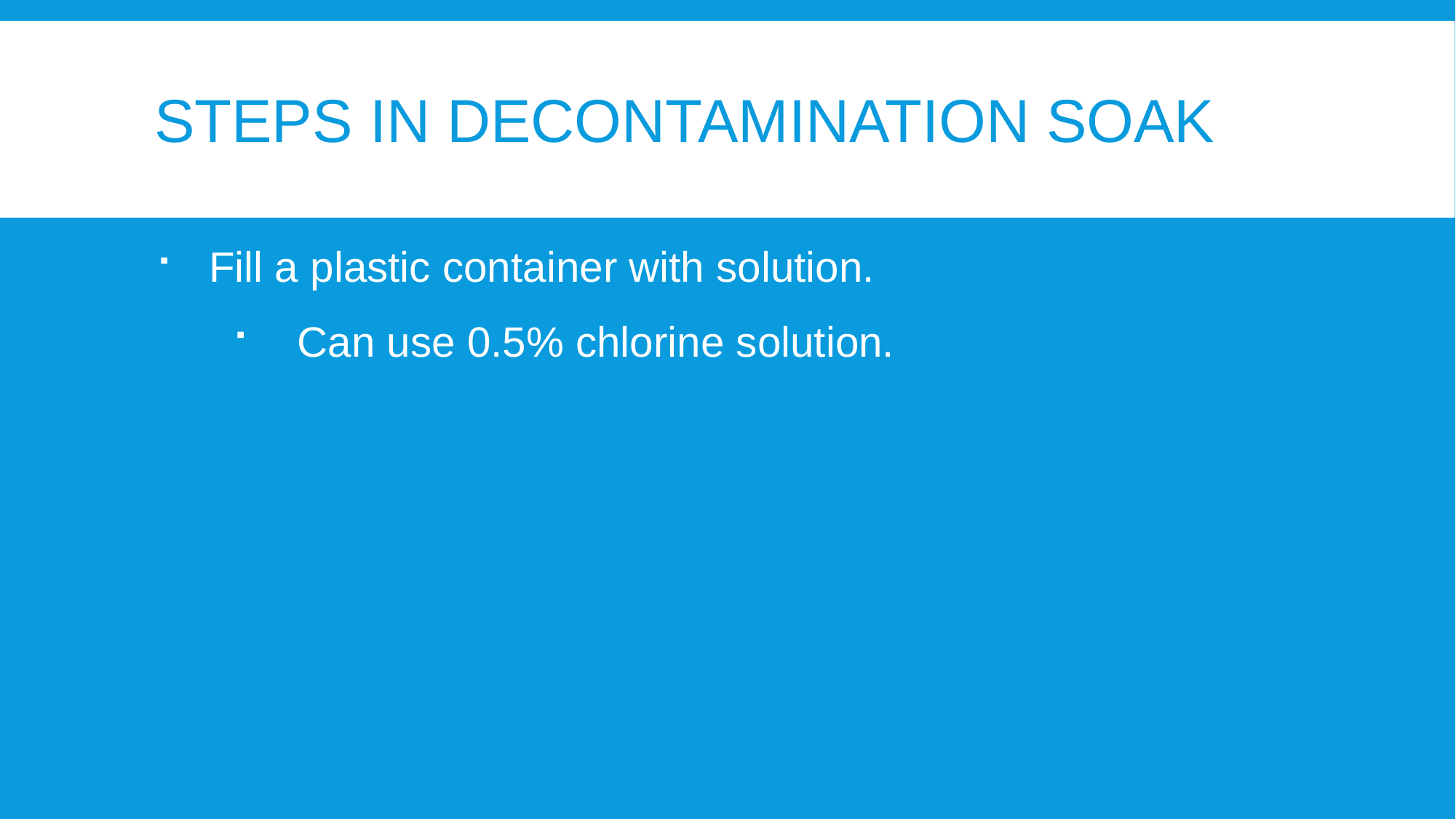

# Steps in Decontamination Soak
Fill a plastic container with solution.
 Can use 0.5% chlorine solution.